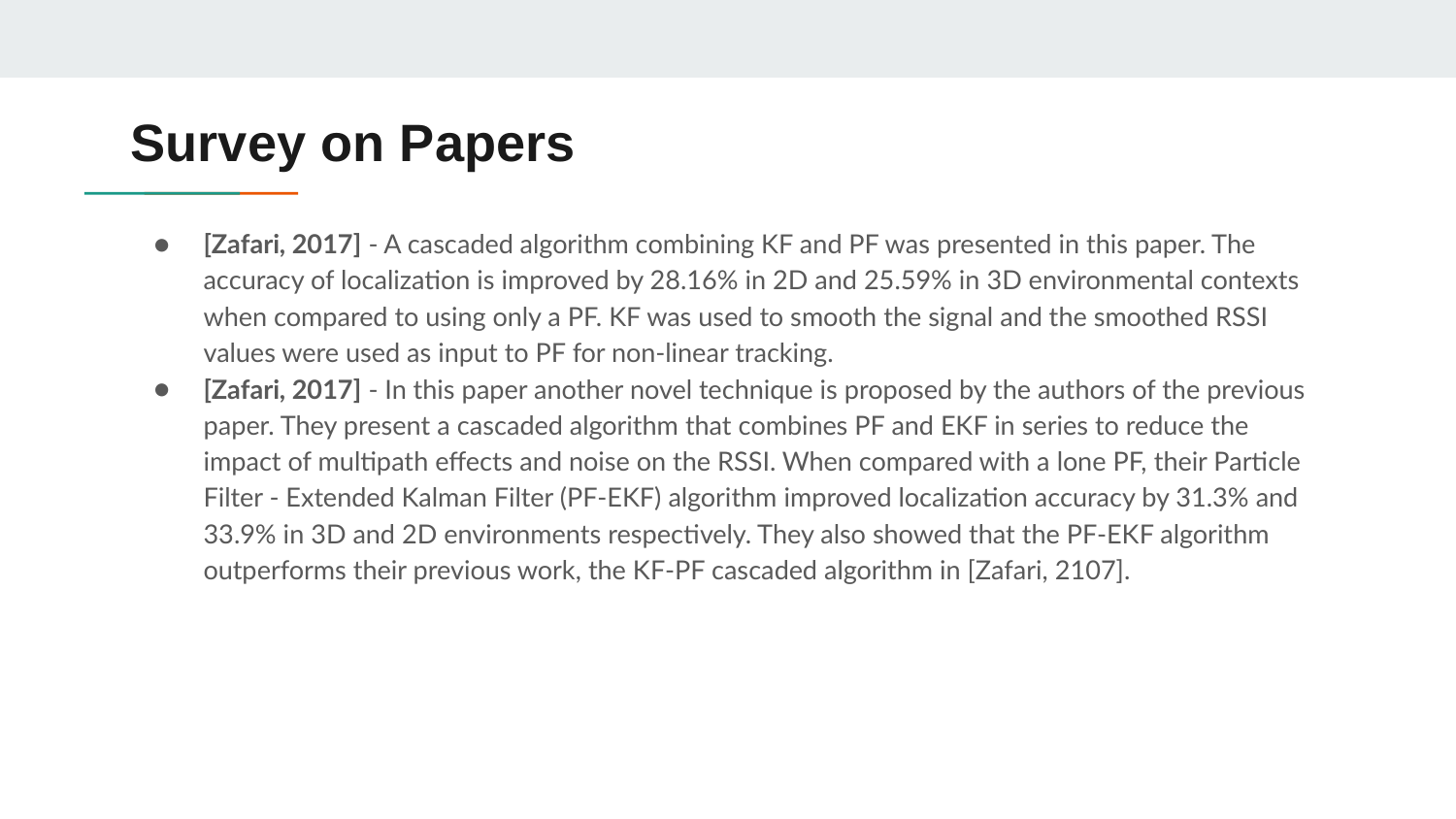

# Survey on Papers
[Zafari, 2017] - A cascaded algorithm combining KF and PF was presented in this paper. The accuracy of localization is improved by 28.16% in 2D and 25.59% in 3D environmental contexts when compared to using only a PF. KF was used to smooth the signal and the smoothed RSSI values were used as input to PF for non-linear tracking.
[Zafari, 2017] - In this paper another novel technique is proposed by the authors of the previous paper. They present a cascaded algorithm that combines PF and EKF in series to reduce the impact of multipath effects and noise on the RSSI. When compared with a lone PF, their Particle Filter - Extended Kalman Filter (PF-EKF) algorithm improved localization accuracy by 31.3% and 33.9% in 3D and 2D environments respectively. They also showed that the PF-EKF algorithm outperforms their previous work, the KF-PF cascaded algorithm in [Zafari, 2107].